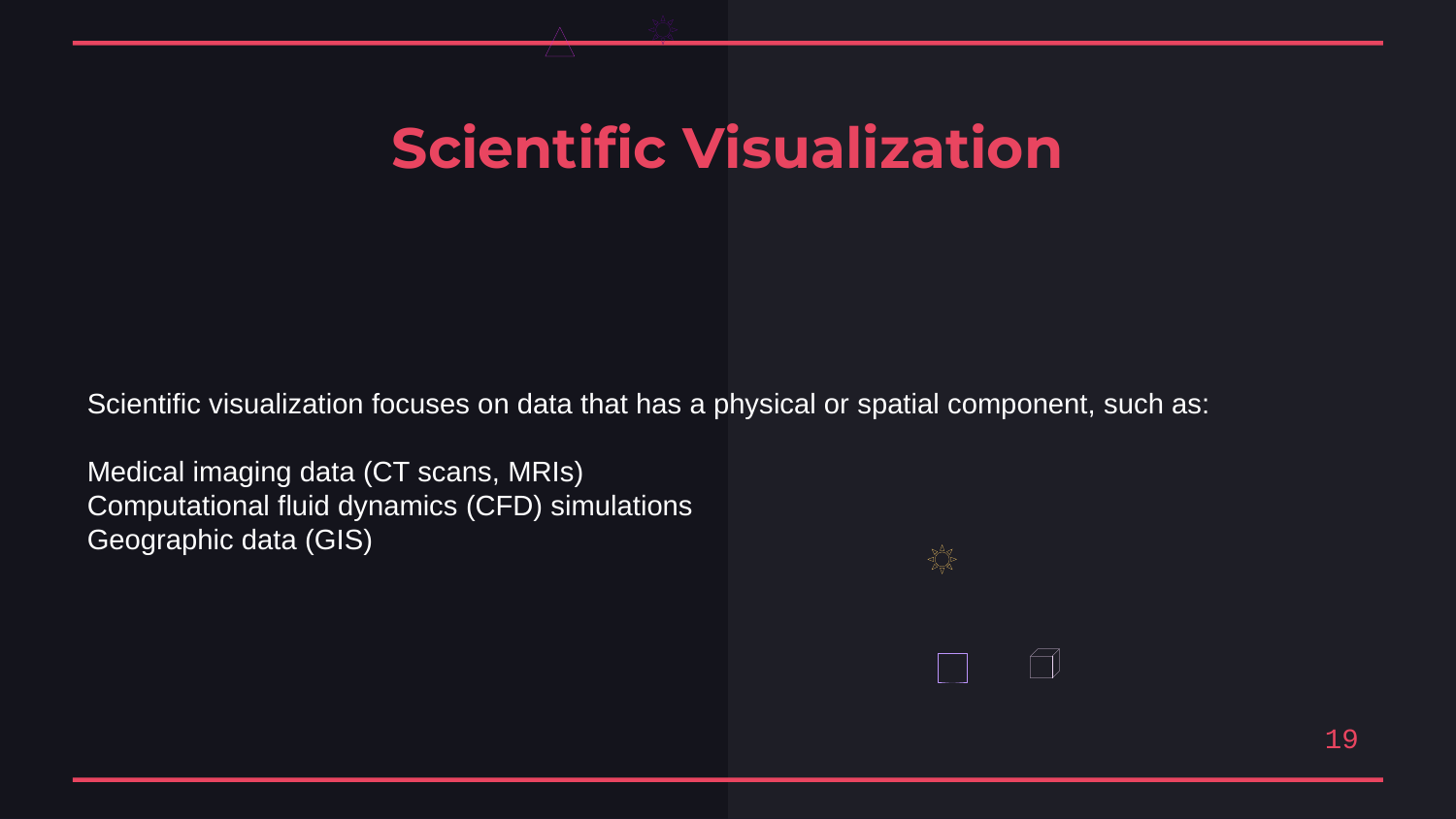

Scientific Visualization
Scientific visualization focuses on data that has a physical or spatial component, such as:

Medical imaging data (CT scans, MRIs)
Computational fluid dynamics (CFD) simulations
Geographic data (GIS)

19